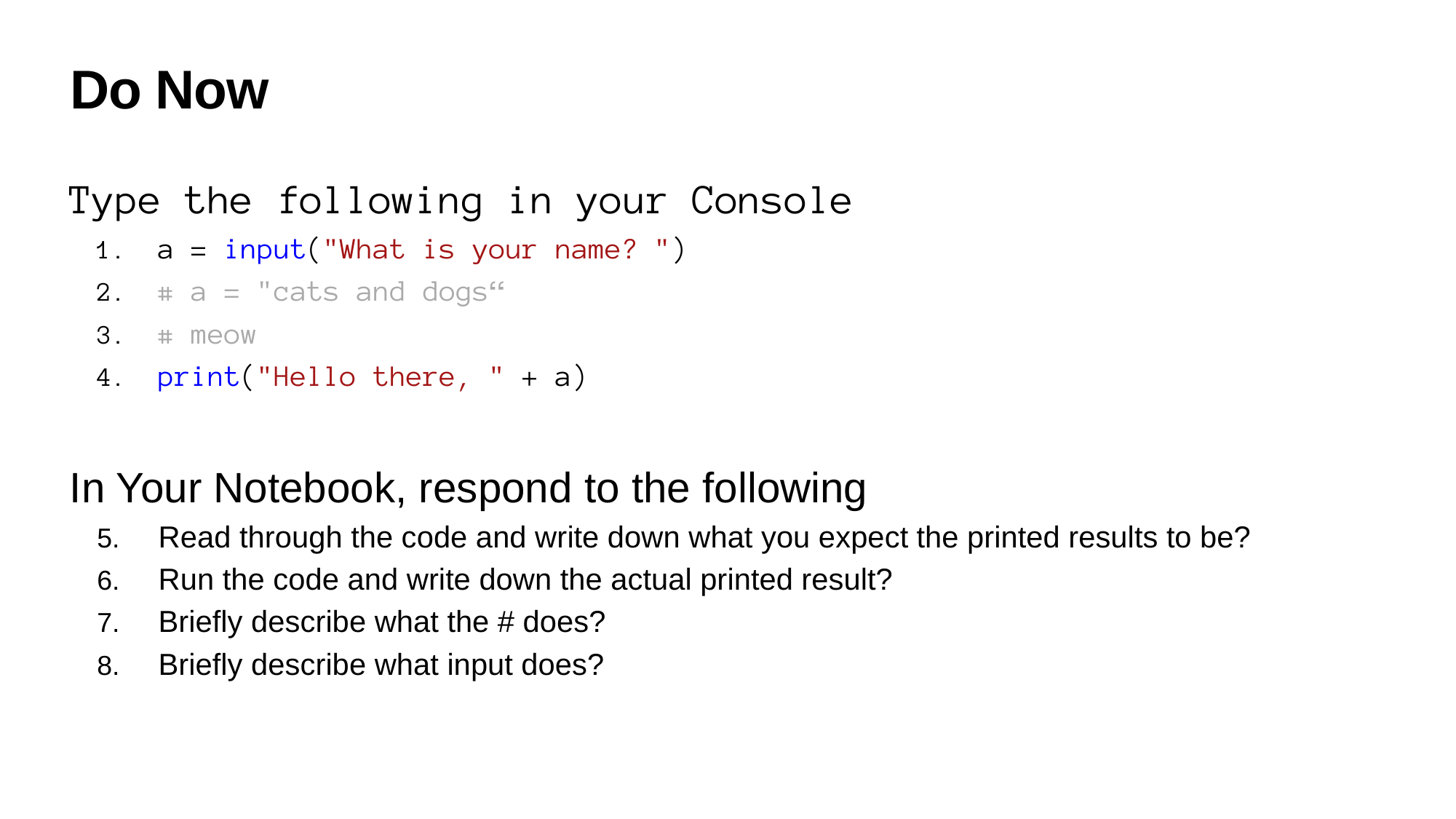

# Do Now
Type the following in your Console
a = input("What is your name? ")
# a = "cats and dogs“
# meow
print("Hello there, " + a)

In Your Notebook, respond to the following
Read through the code and write down what you expect the printed results to be?
Run the code and write down the actual printed result?
Briefly describe what the # does?
Briefly describe what input does?